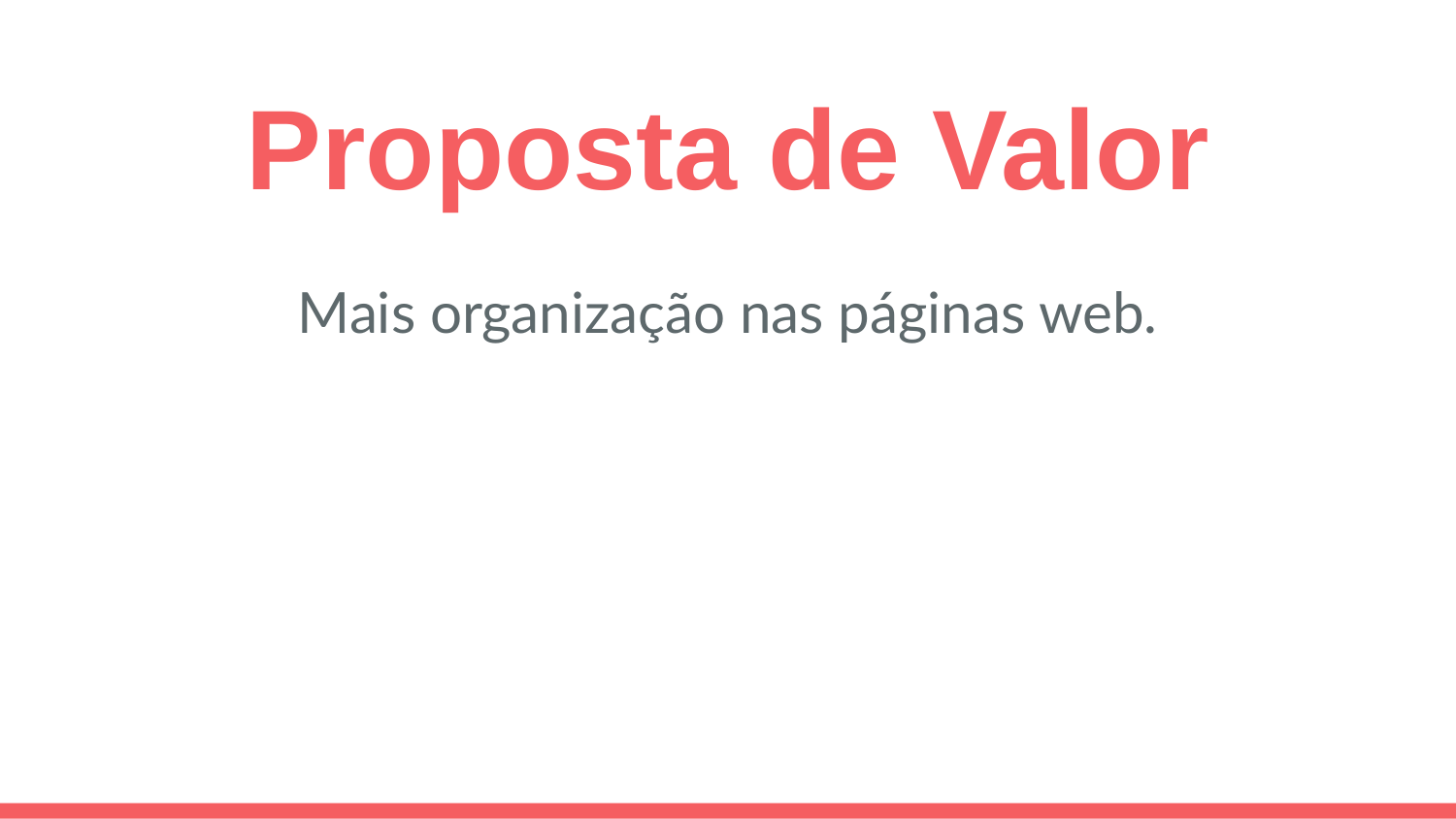

# Proposta de Valor
Mais organização nas páginas web.